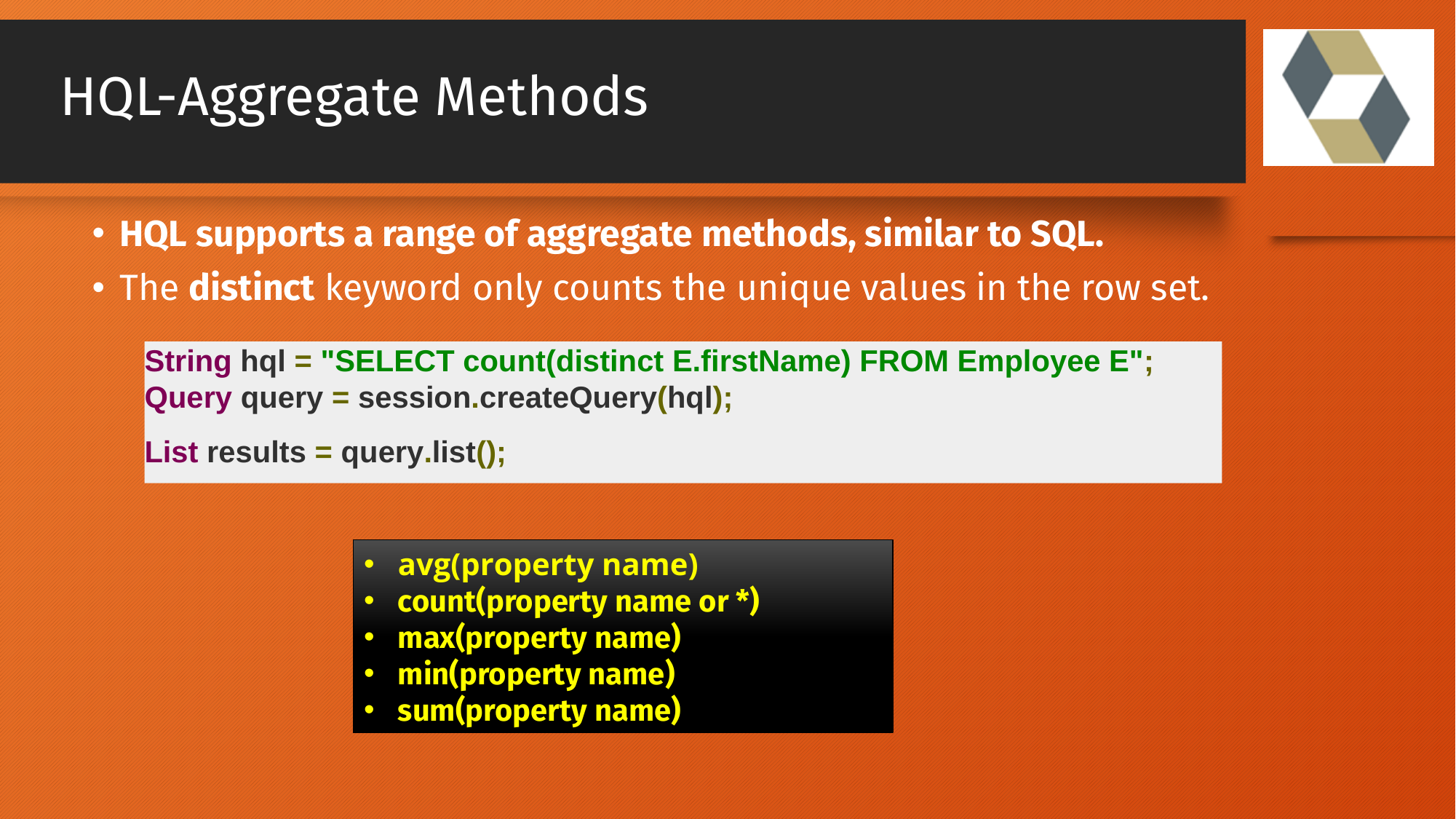

# HQL-Aggregate Methods
HQL supports a range of aggregate methods, similar to SQL.
The distinct keyword only counts the unique values in the row set.
String hql = "SELECT count(distinct E.firstName) FROM Employee E";
Query query = session.createQuery(hql);
List results = query.list();
avg(property name)
count(property name or *)
max(property name)
min(property name)
sum(property name)